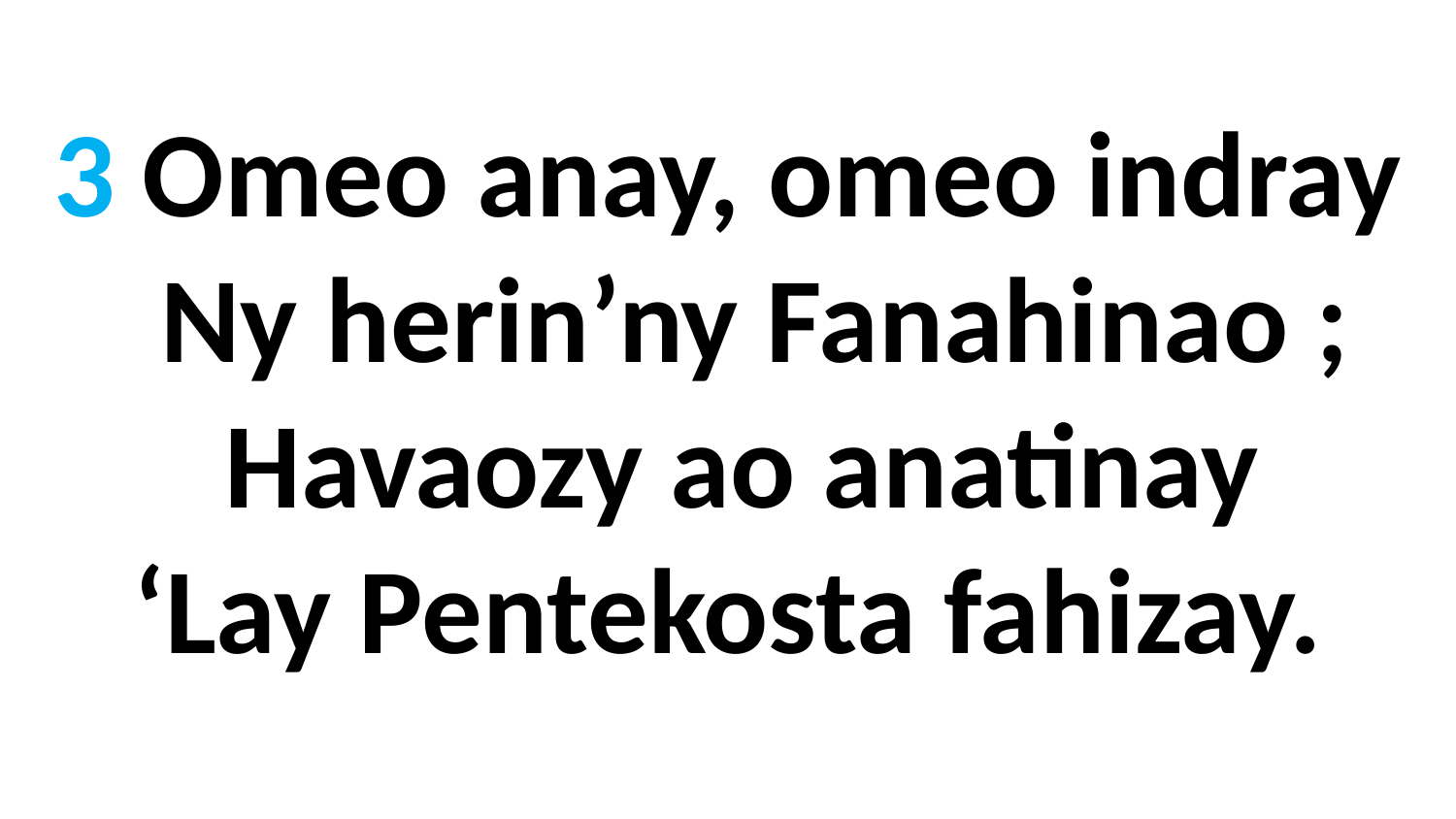

3 Omeo anay, omeo indray
  Ny herin’ny Fanahinao ;
 Havaozy ao anatinay
‘Lay Pentekosta fahizay.